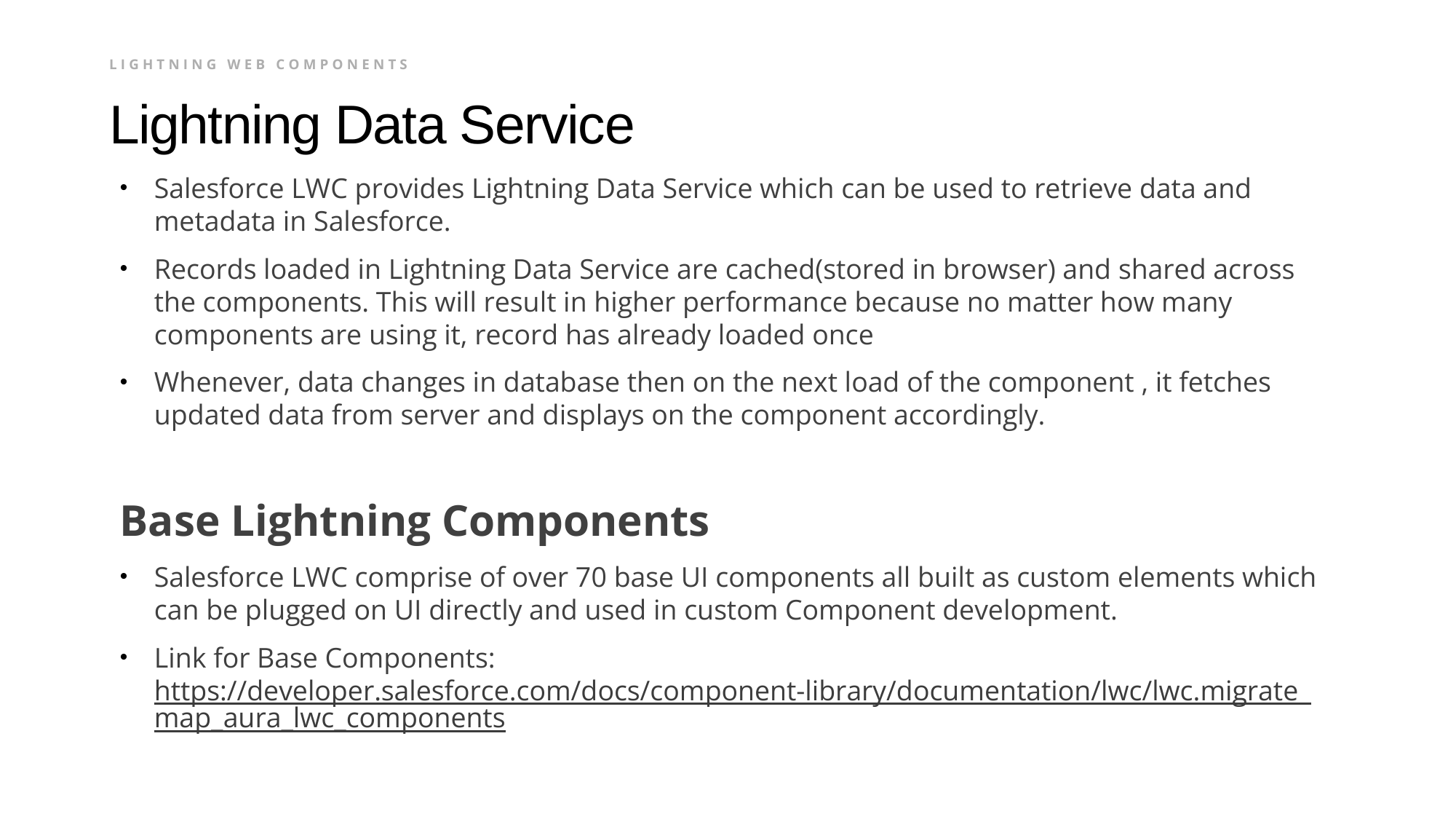

Lightning web components
# Lightning Data Service
Salesforce LWC provides Lightning Data Service which can be used to retrieve data and metadata in Salesforce.
Records loaded in Lightning Data Service are cached(stored in browser) and shared across the components. This will result in higher performance because no matter how many components are using it, record has already loaded once
Whenever, data changes in database then on the next load of the component , it fetches updated data from server and displays on the component accordingly.

Base Lightning Components
Salesforce LWC comprise of over 70 base UI components all built as custom elements which can be plugged on UI directly and used in custom Component development.
Link for Base Components: https://developer.salesforce.com/docs/component-library/documentation/lwc/lwc.migrate_map_aura_lwc_components